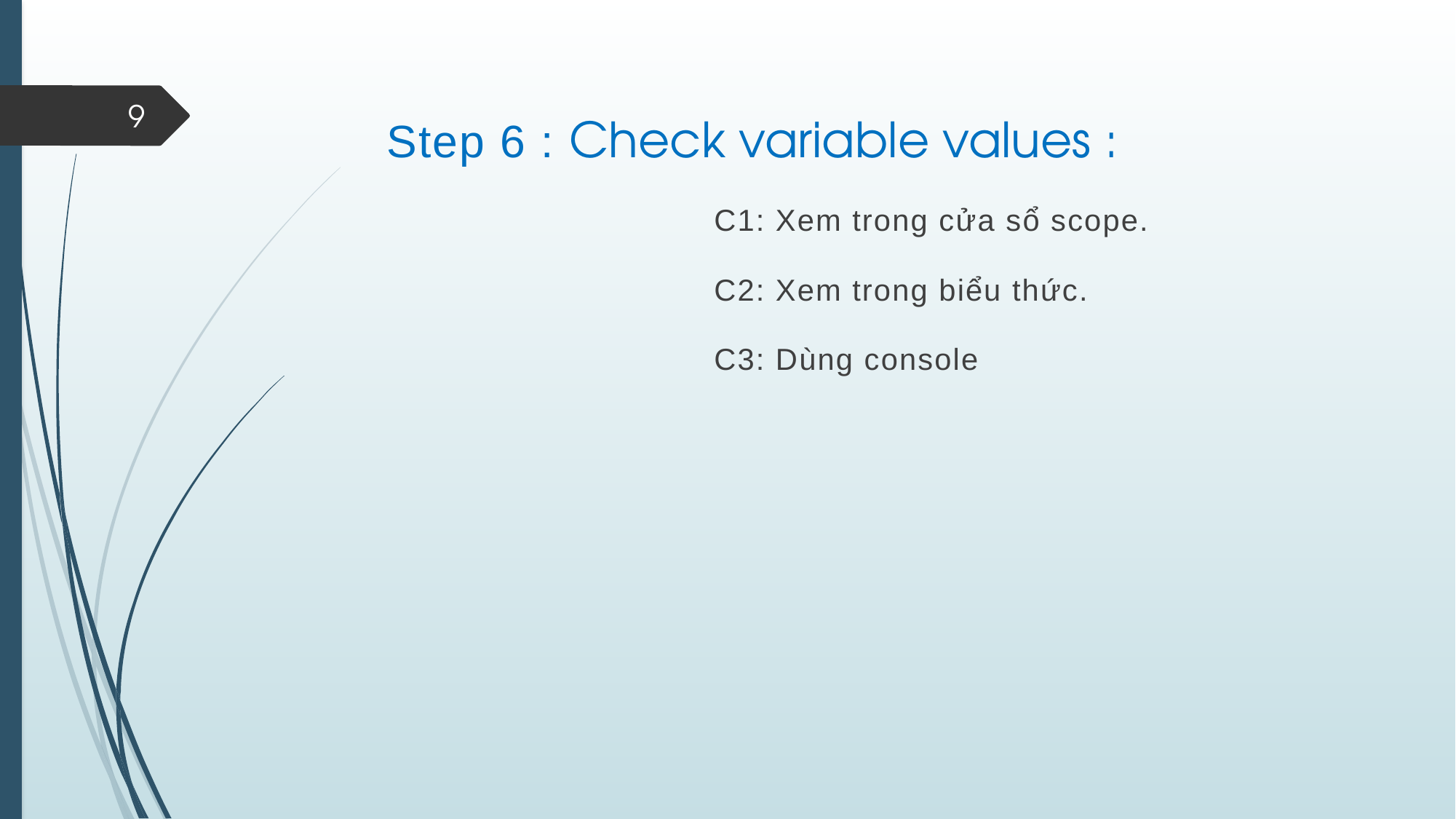

Step 6 : Check variable values :
			C1: Xem trong cửa sổ scope.
			C2: Xem trong biểu thức.
			C3: Dùng console

9